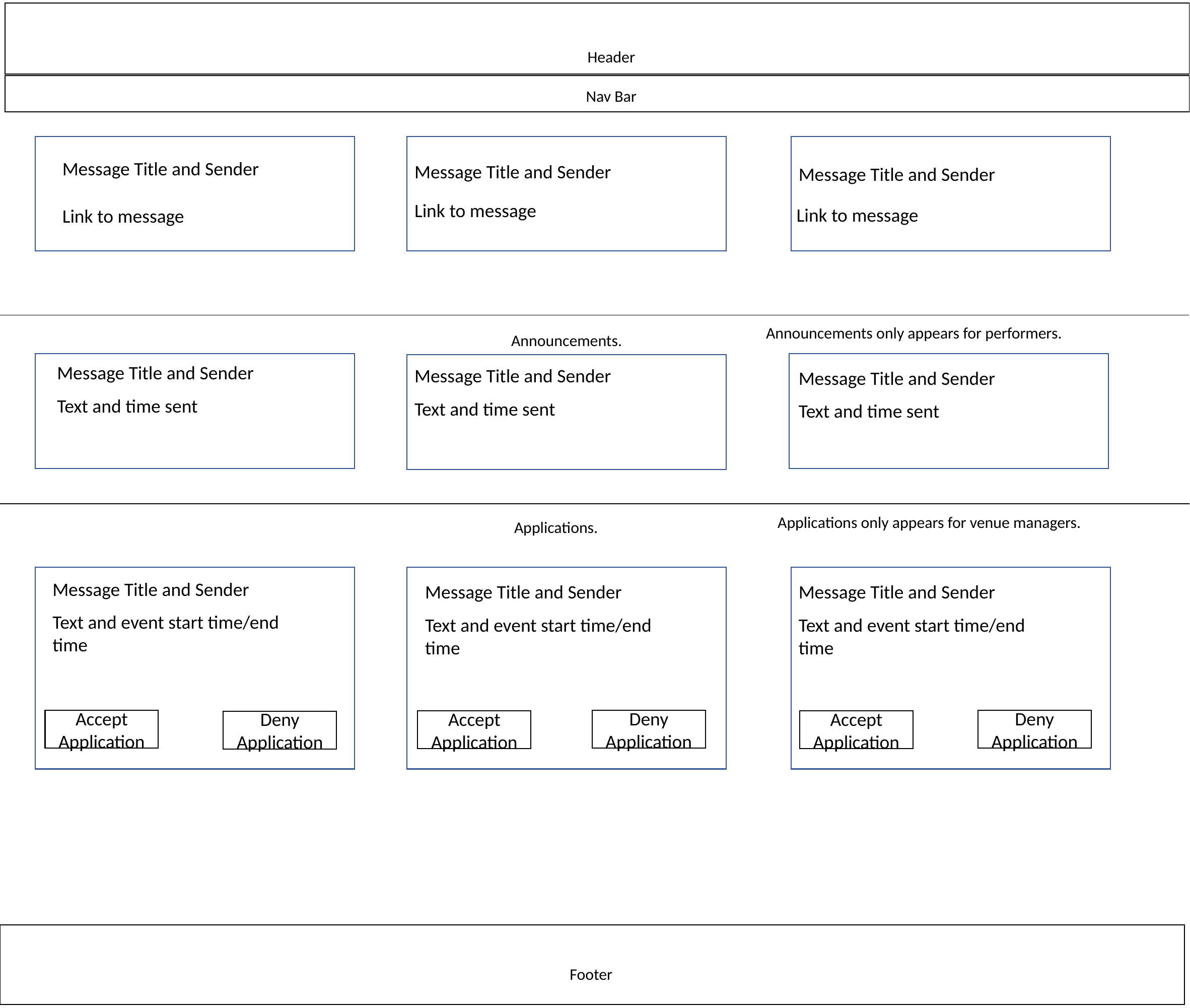

Header

Nav Bar

Message Title and Sender
Message Title and Sender
Message Title and Sender
Link to message
Link to message
Link to message
Announcements only appears for performers.
Announcements.

Message Title and Sender
Message Title and Sender
Message Title and Sender
Text and time sent
Text and time sent
Text and time sent
Applications only appears for venue managers.
Applications.

Message Title and Sender
Message Title and Sender
Message Title and Sender
Text and event start time/end time
Text and event start time/end time
Text and event start time/end time
Accept Application
Deny Application
Deny Application
Accept Application
Accept Application
Deny Application

Footer